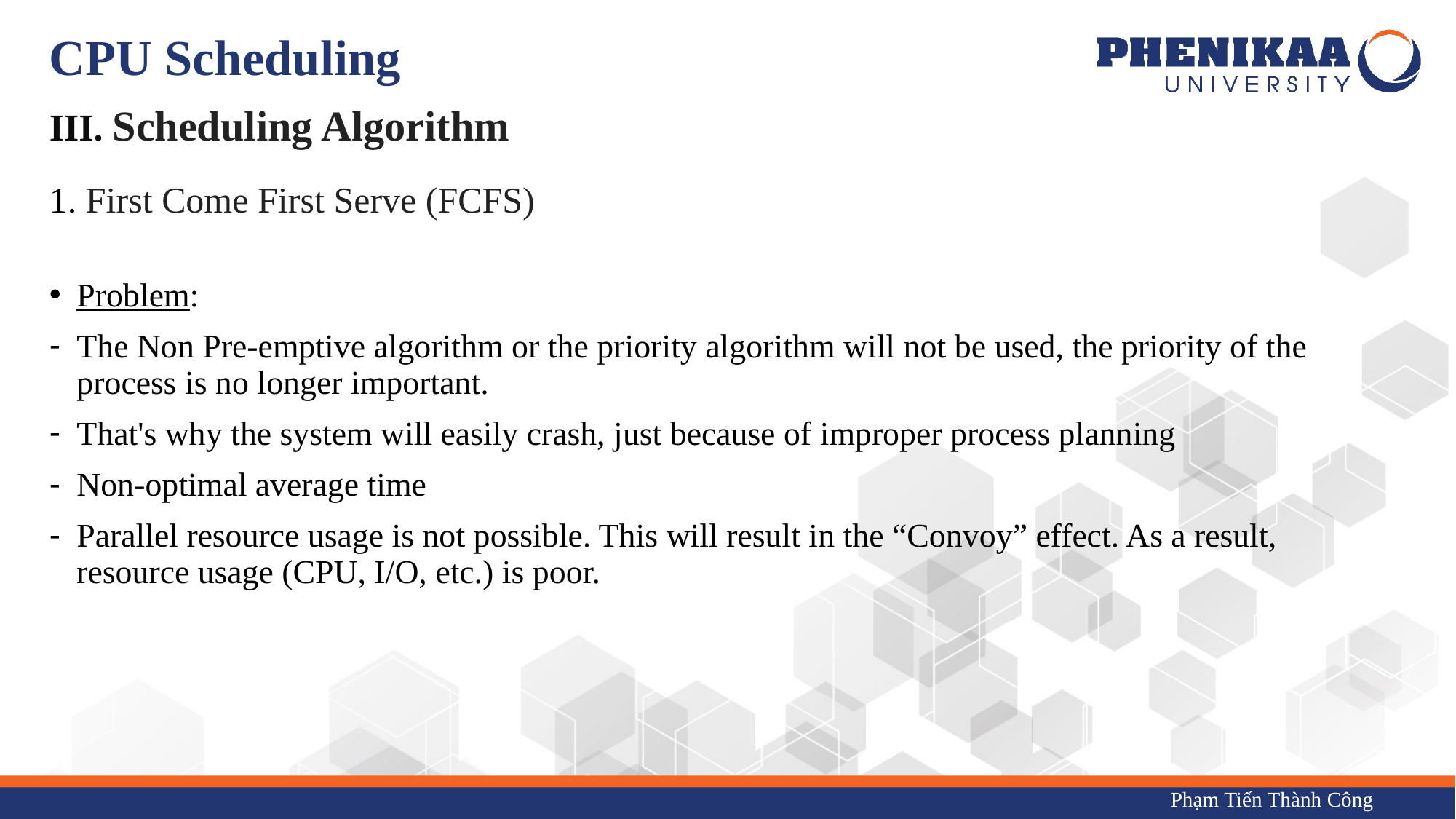

# CPU Scheduling
III. Scheduling Algorithm
1. First Come First Serve (FCFS)

Problem:
The Non Pre-emptive algorithm or the priority algorithm will not be used, the priority of the process is no longer important.
That's why the system will easily crash, just because of improper process planning
Non-optimal average time
Parallel resource usage is not possible. This will result in the “Convoy” effect. As a result, resource usage (CPU, I/O, etc.) is poor.